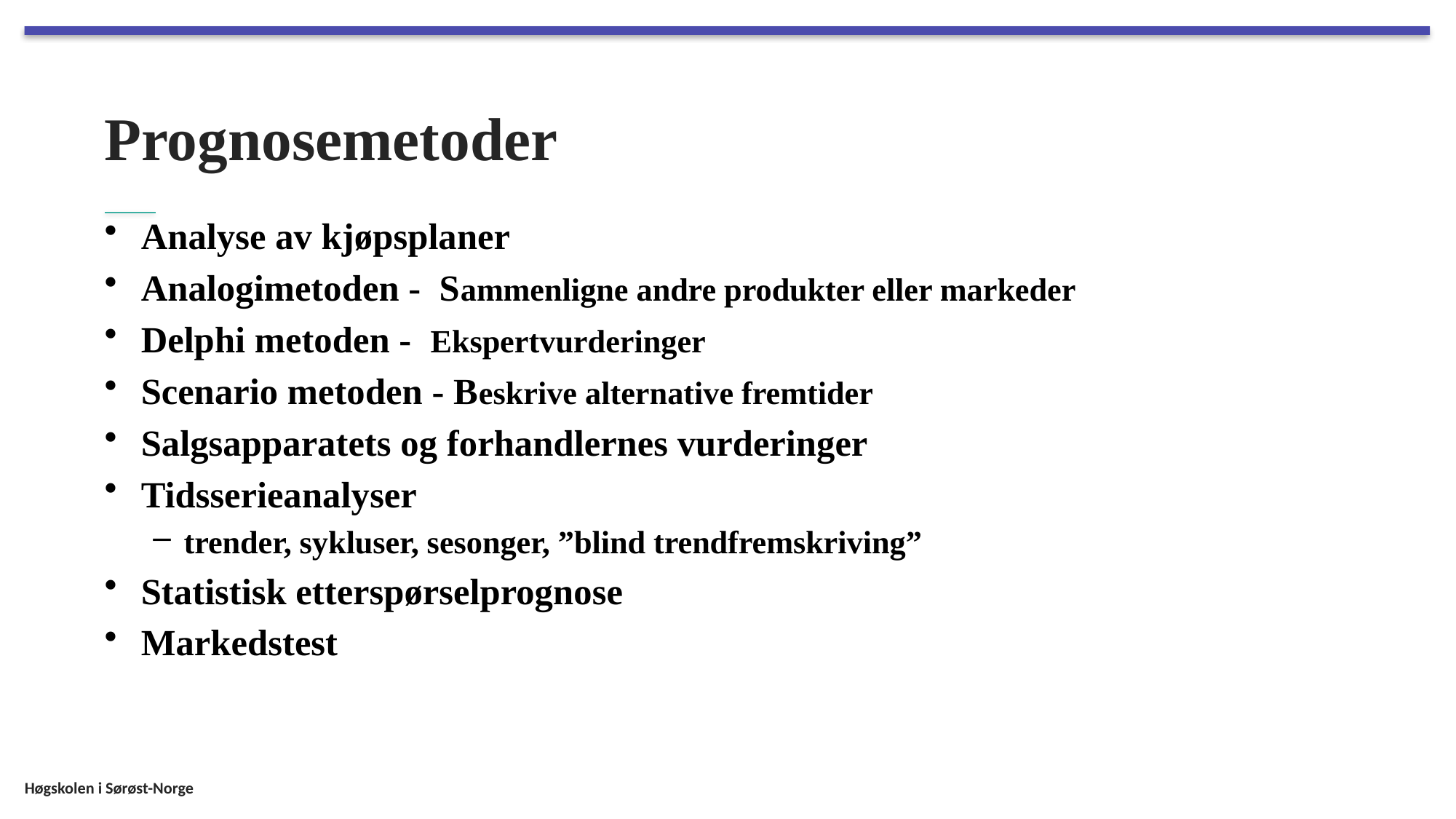

# Prognosemetoder
Analyse av kjøpsplaner
Analogimetoden -  Sammenligne andre produkter eller markeder
Delphi metoden -  Ekspertvurderinger
Scenario metoden - Beskrive alternative fremtider
Salgsapparatets og forhandlernes vurderinger
Tidsserieanalyser
trender, sykluser, sesonger, ”blind trendfremskriving”
Statistisk etterspørselprognose
Markedstest